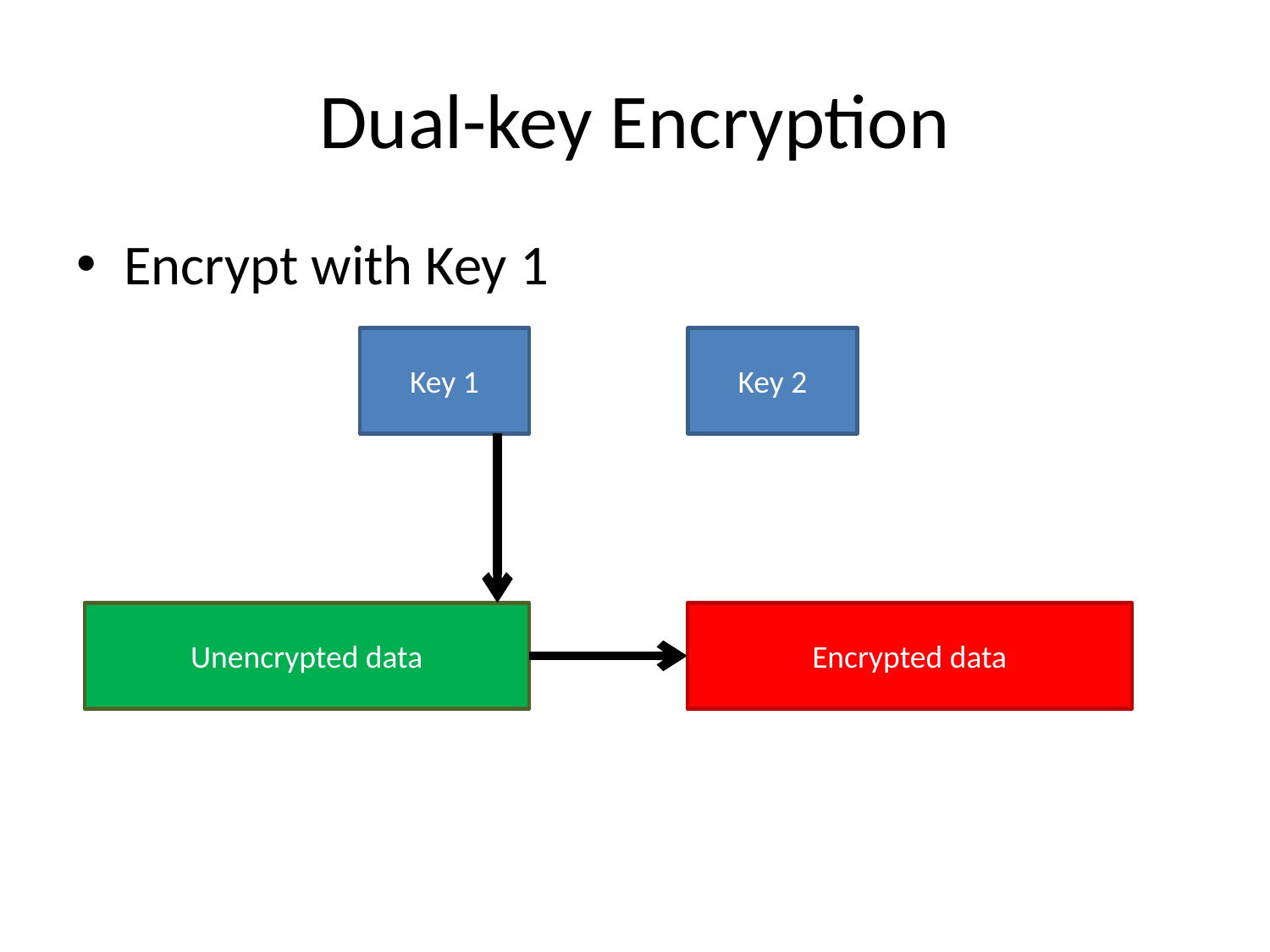

# Dual-key Encryption
Encrypt with Key 1
Key 1
Key 2
Unencrypted data
Encrypted data